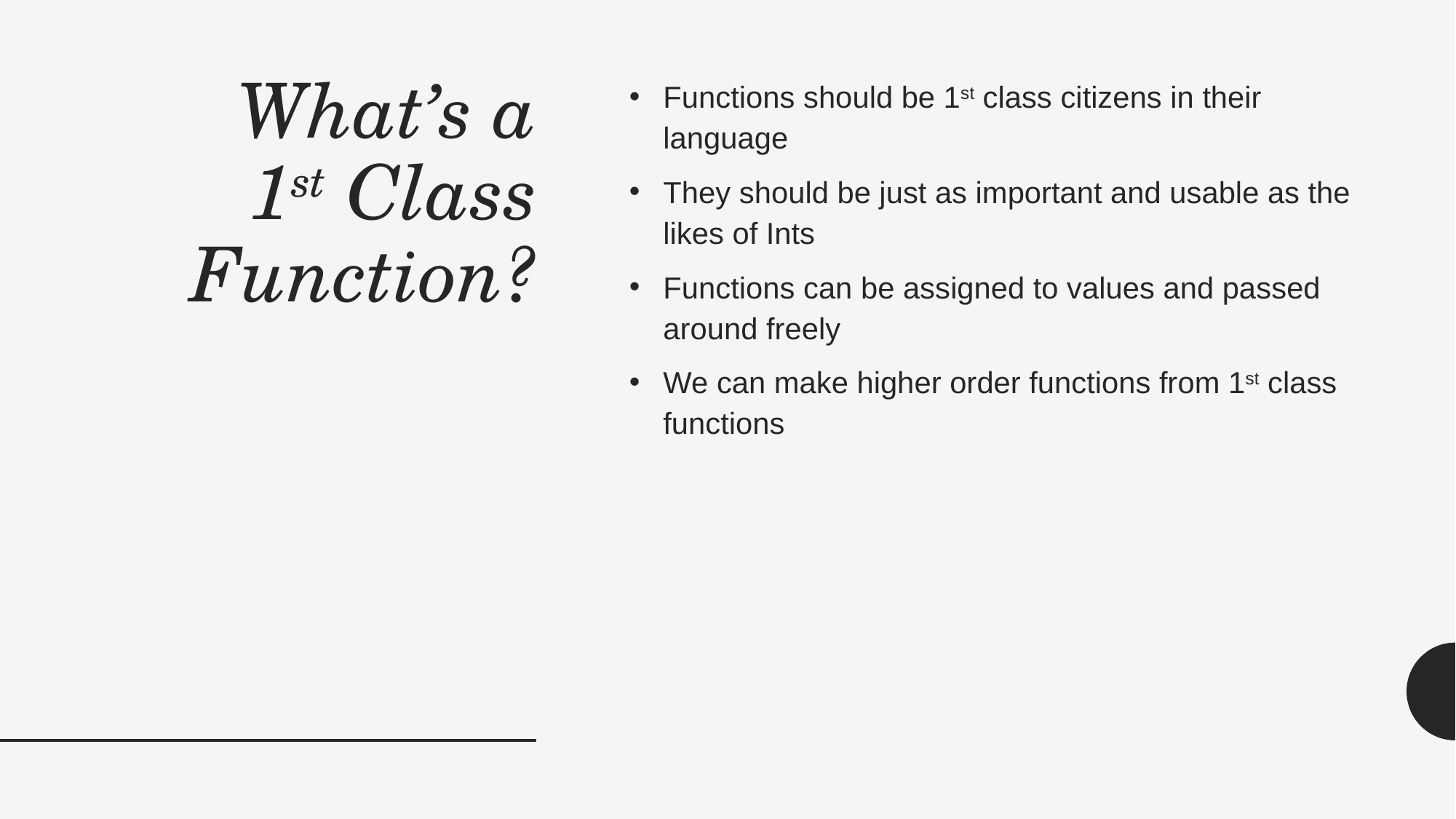

# What’s a 1st Class Function?
Functions should be 1st class citizens in their language
They should be just as important and usable as the likes of Ints
Functions can be assigned to values and passed around freely
We can make higher order functions from 1st class functions